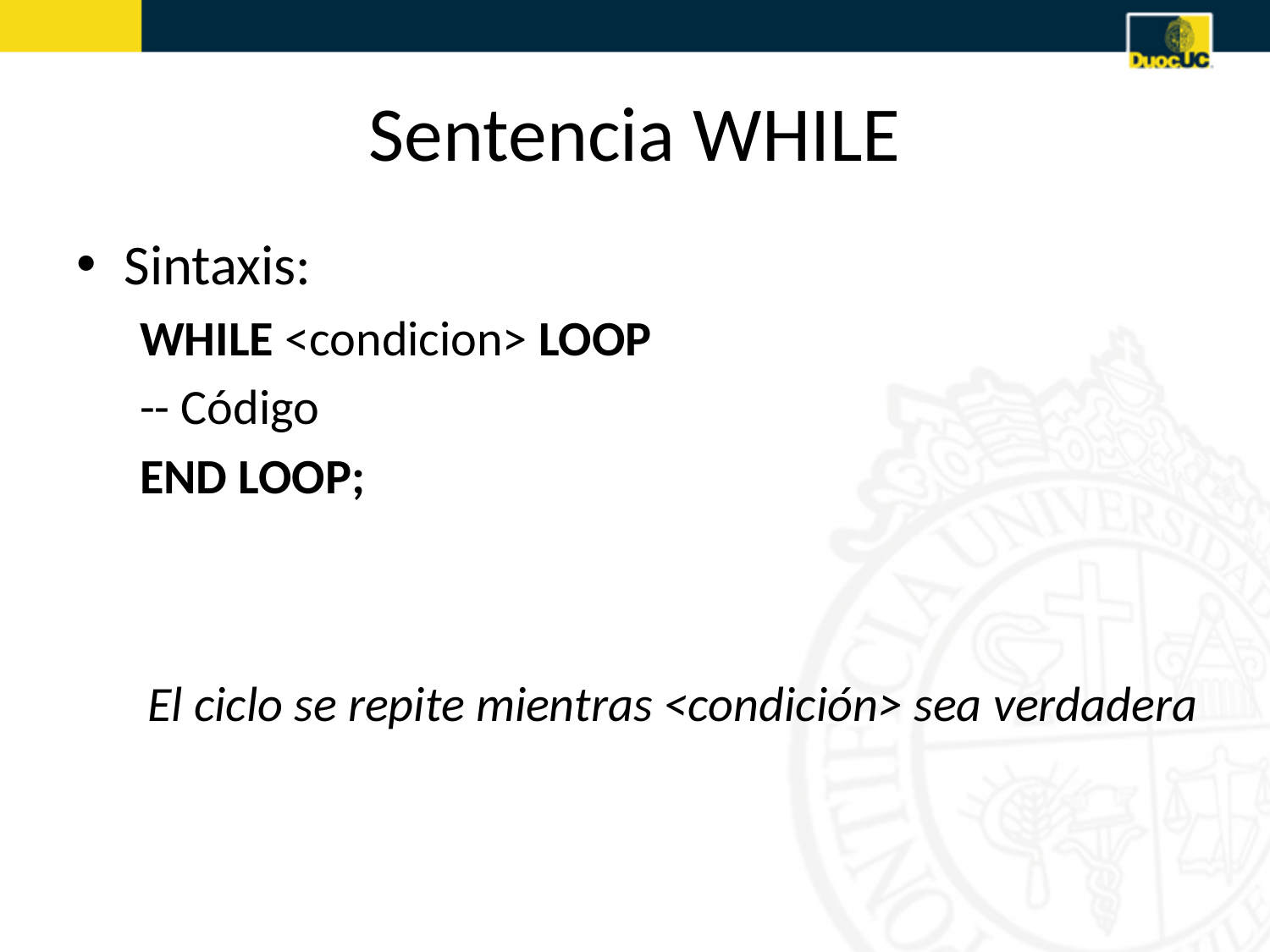

# Sentencia WHILE
Sintaxis:
WHILE <condicion> LOOP
-- Código
END LOOP;
El ciclo se repite mientras <condición> sea verdadera